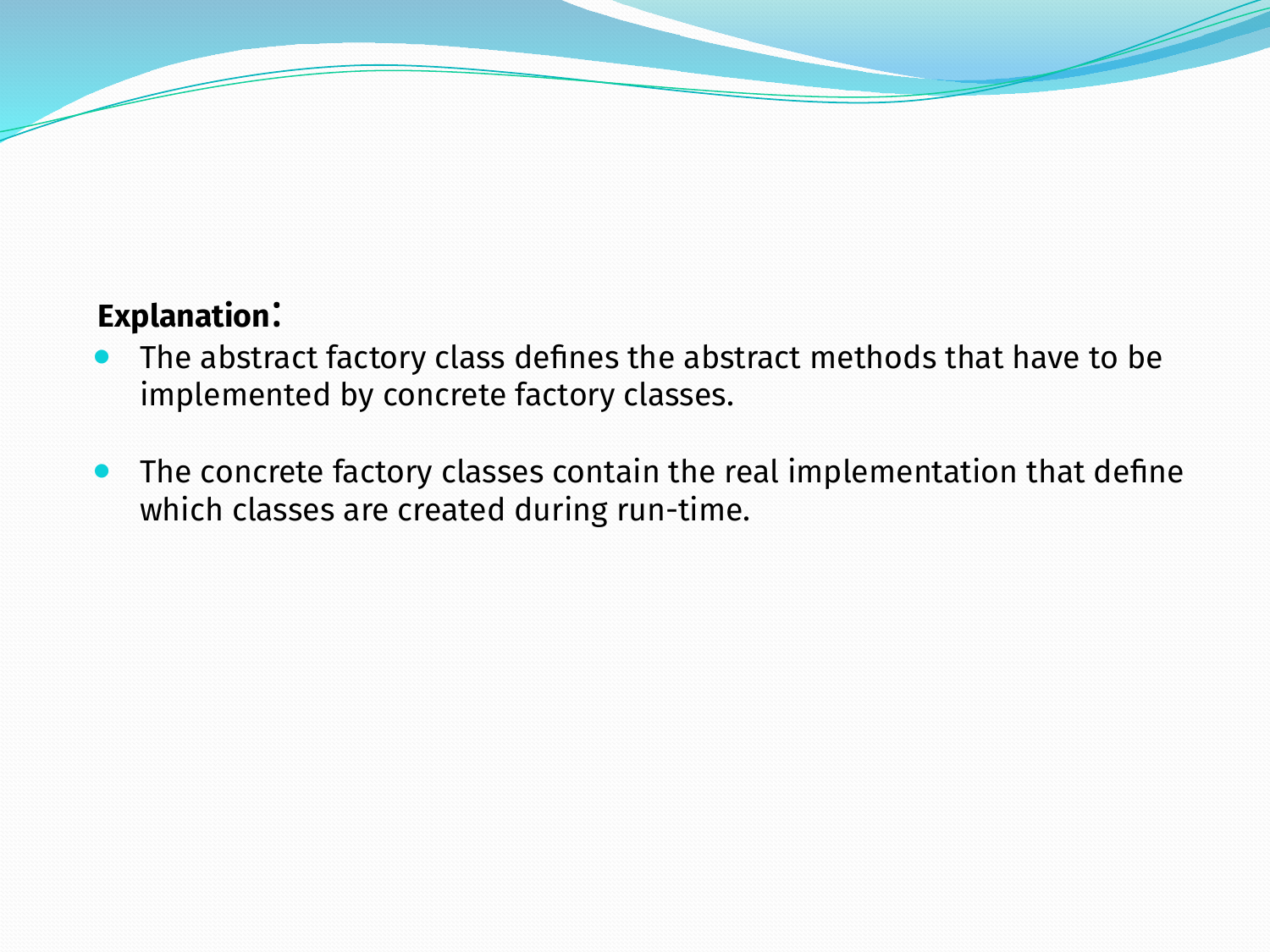

#
Explanation:
The abstract factory class defines the abstract methods that have to be implemented by concrete factory classes.
The concrete factory classes contain the real implementation that define which classes are created during run-time.